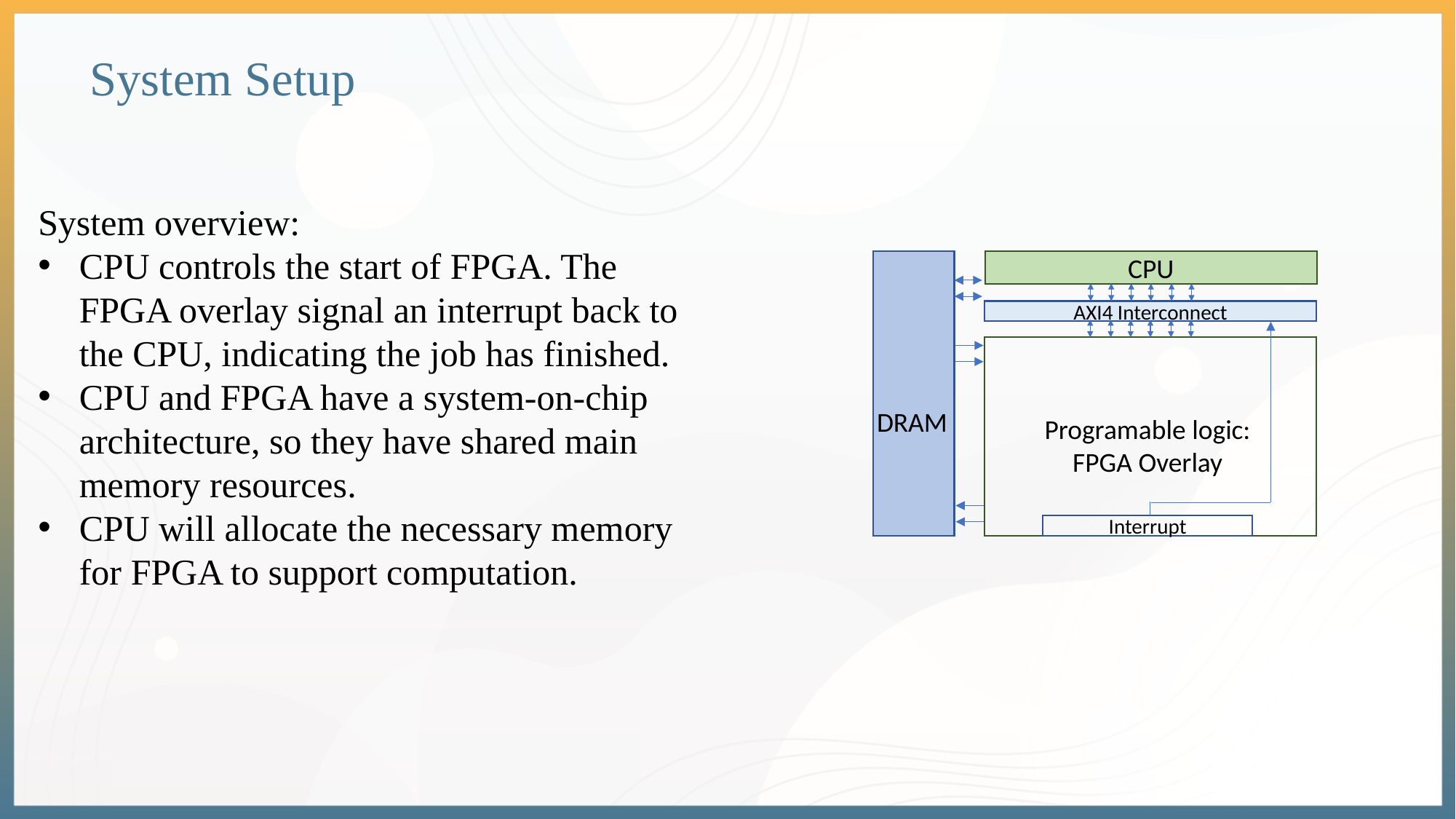

# System Setup
System overview:
CPU controls the start of FPGA. The FPGA overlay signal an interrupt back to the CPU, indicating the job has finished.
CPU and FPGA have a system-on-chip architecture, so they have shared main memory resources.
CPU will allocate the necessary memory for FPGA to support computation.
CPU

AXI4 Interconnect

DRAM
Programable logic:
FPGA Overlay
Interrupt